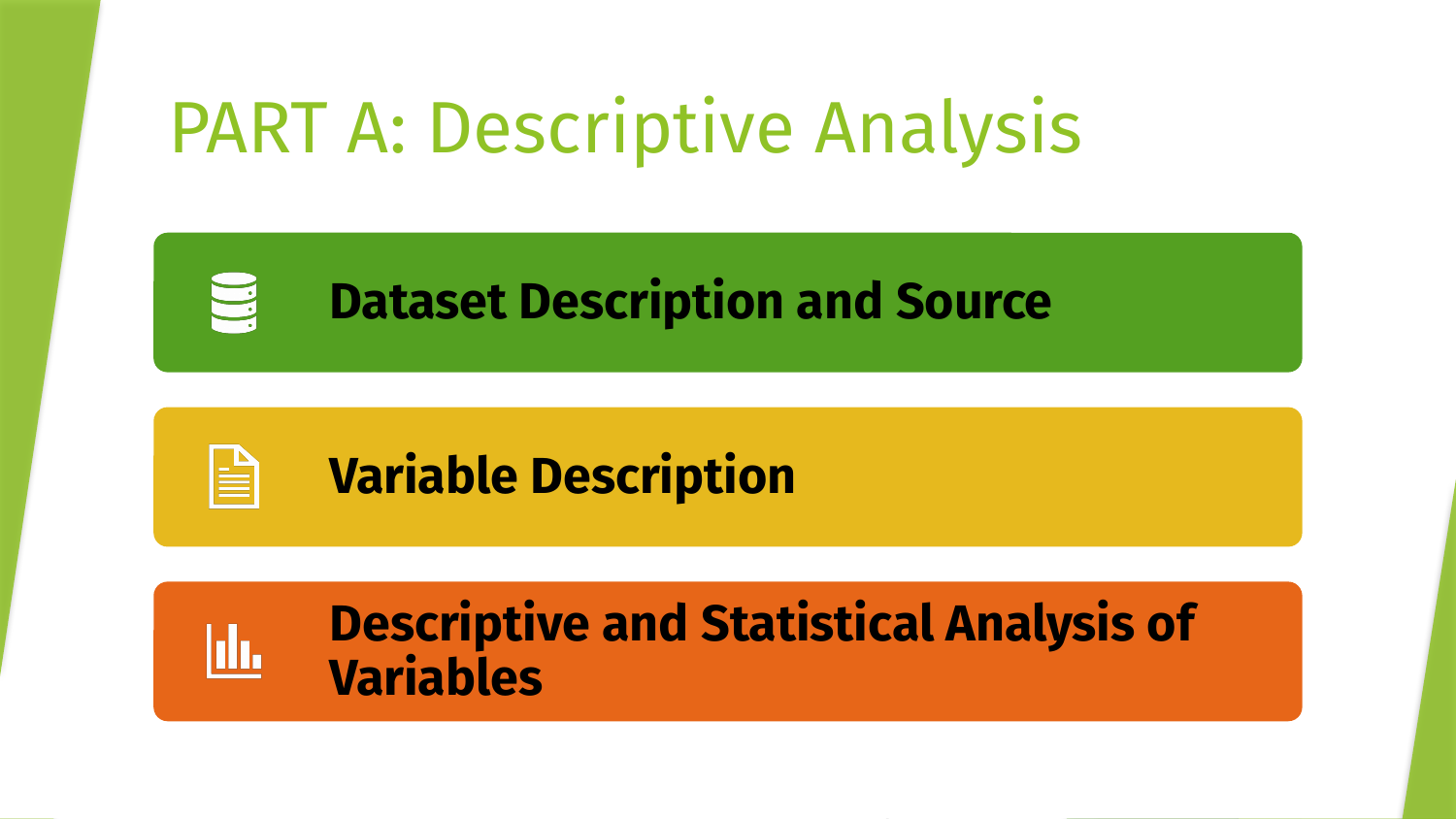

# PART A: Descriptive Analysis
Dataset Description and Source
Variable Description
Descriptive and Statistical Analysis of Variables